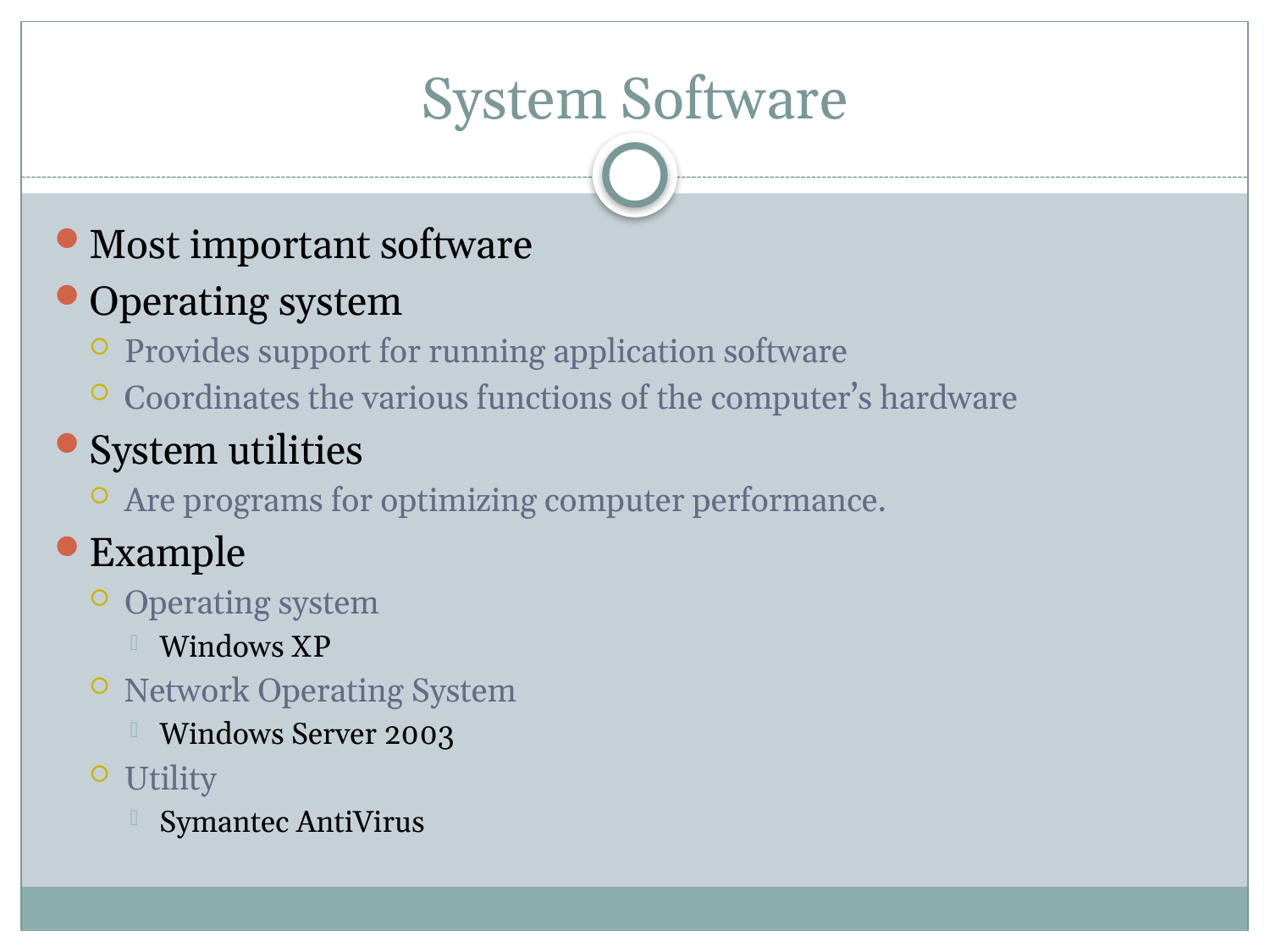

# System Software
Most important software
Operating system
Provides support for running application software
Coordinates the various functions of the computer’s hardware
System utilities
Are programs for optimizing computer performance.
Example
Operating system
Windows XP
Network Operating System
Windows Server 2003
Utility
Symantec AntiVirus